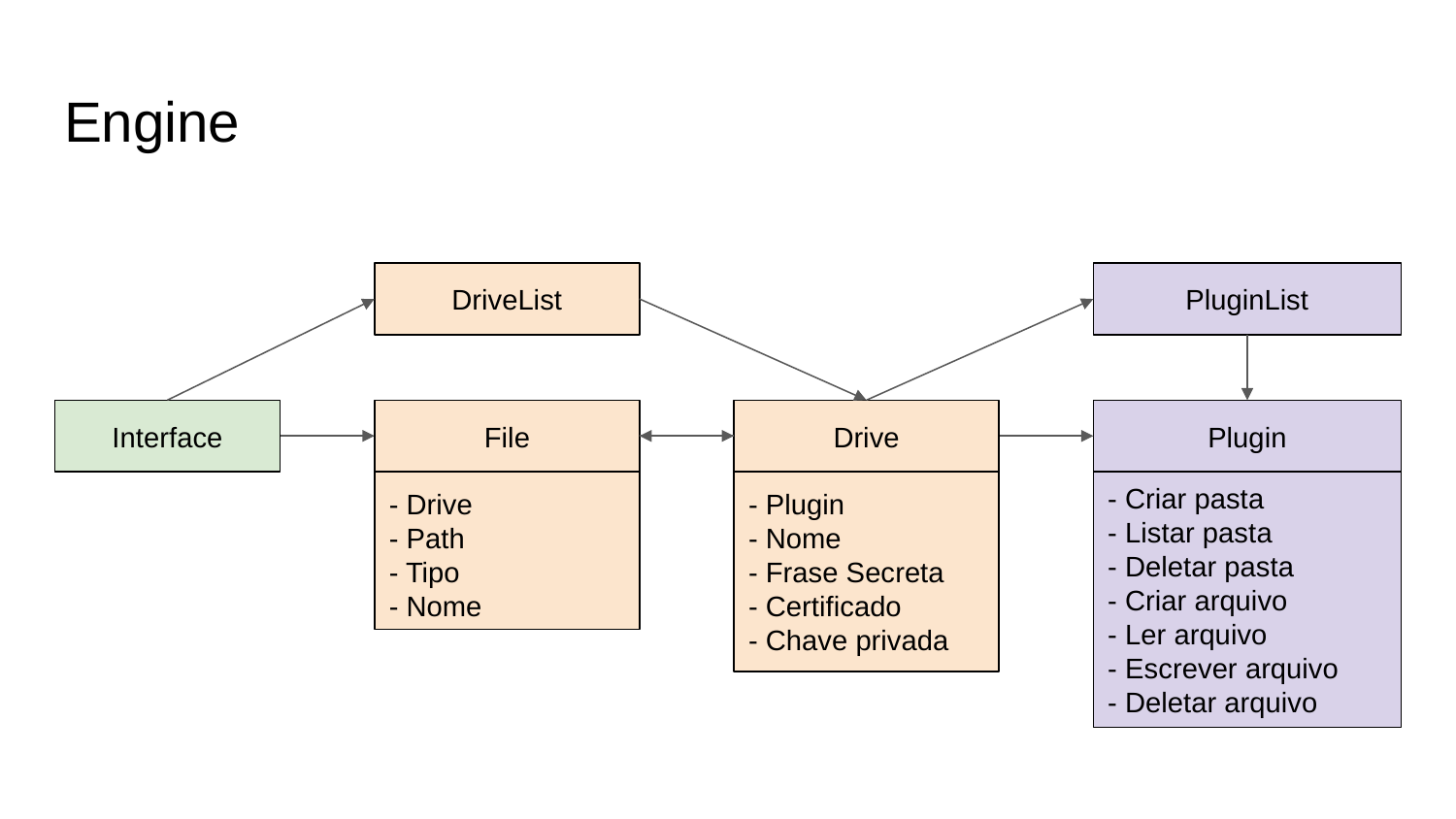

# Engine
DriveList
PluginList
Interface
File
- Drive
- Path
- Tipo
- Nome
Drive
- Plugin
- Nome
- Frase Secreta
- Certificado
- Chave privada
Plugin
- Criar pasta
- Listar pasta
- Deletar pasta
- Criar arquivo
- Ler arquivo
- Escrever arquivo
- Deletar arquivo